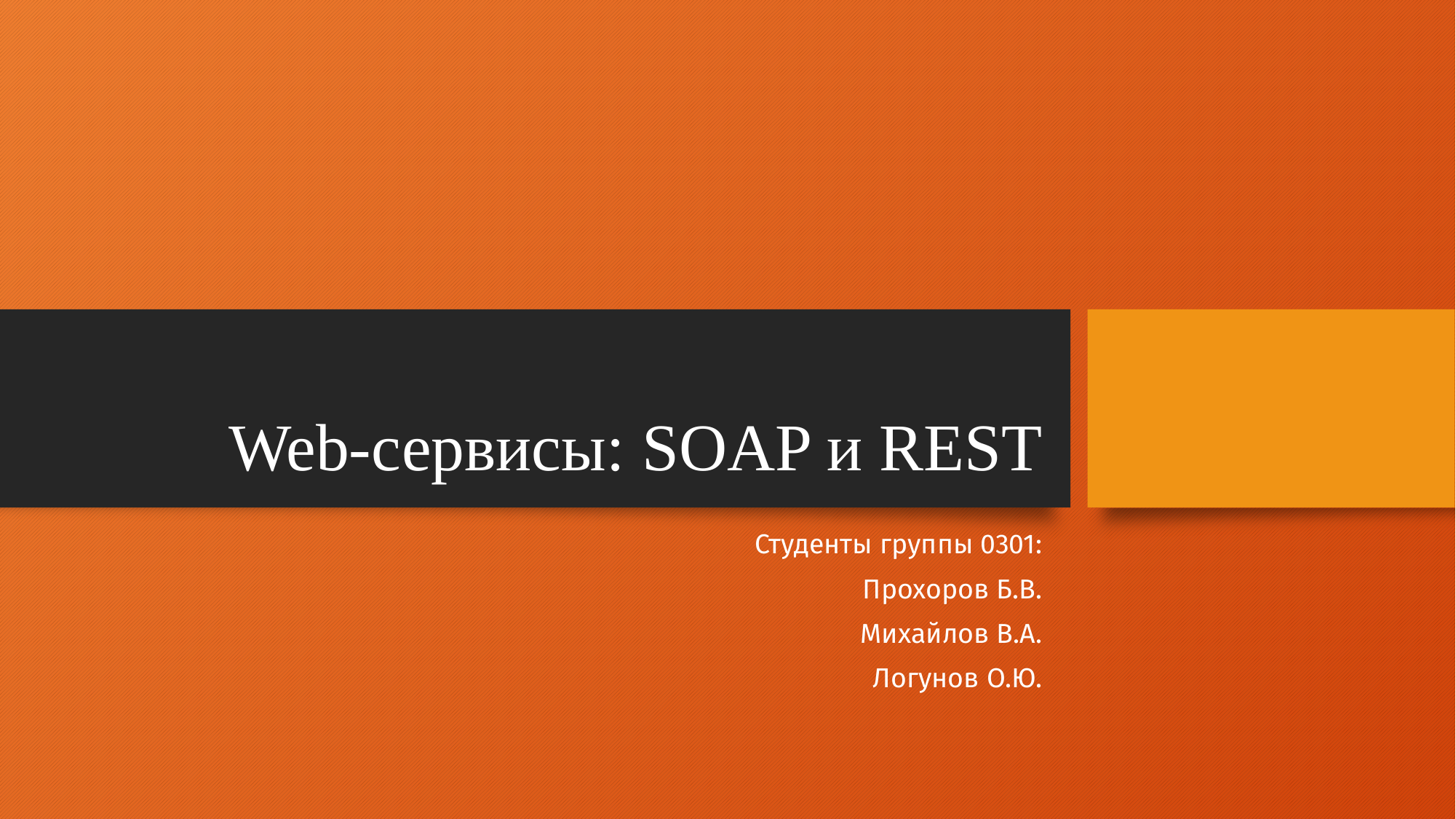

# Web-сервисы: SOAP и REST
Студенты группы 0301:
Прохоров Б.В.
Михайлов В.А.
Логунов О.Ю.